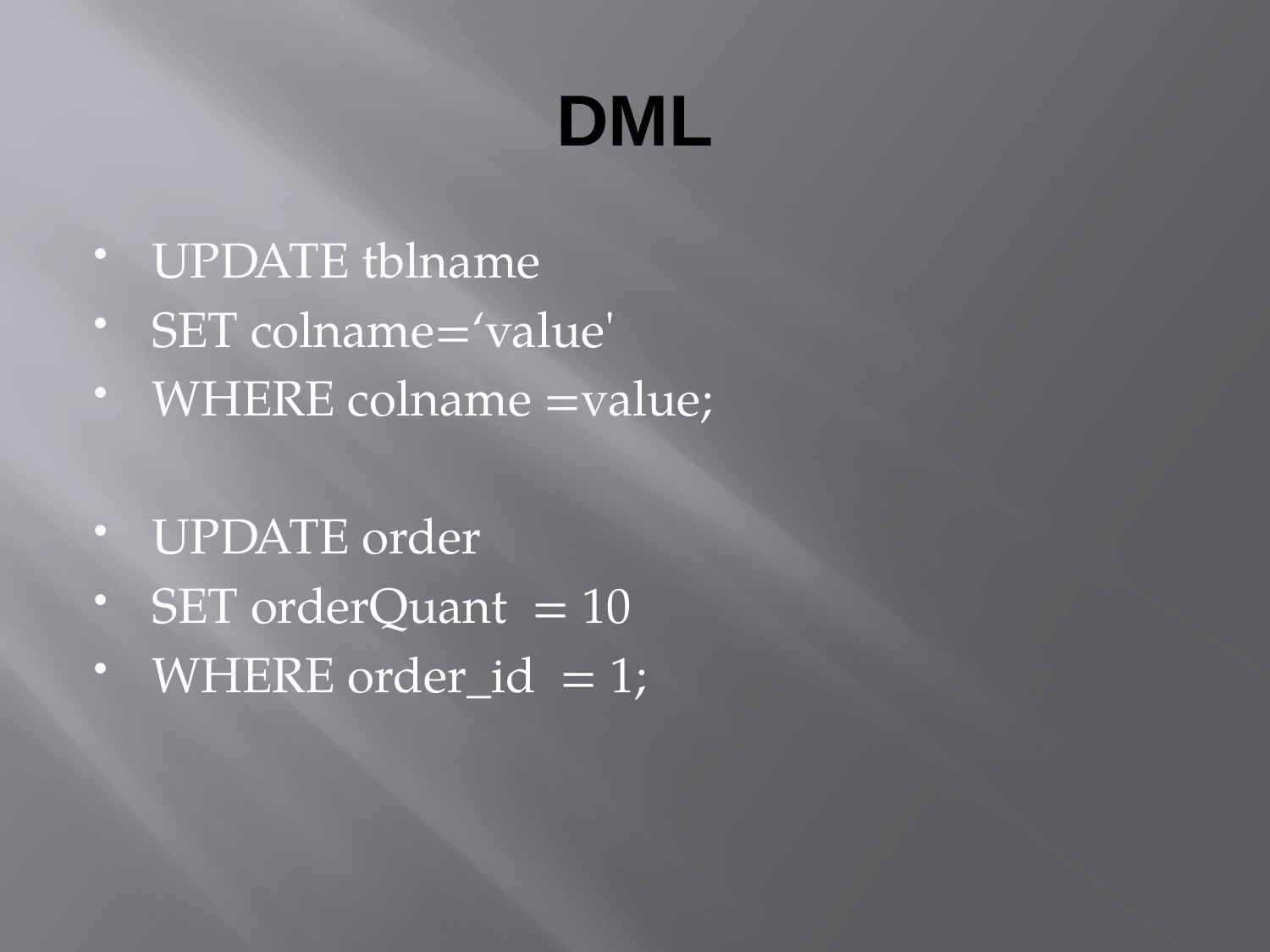

# DML
UPDATE tblname
SET colname=‘value'
WHERE colname =value;

UPDATE order
SET orderQuant  = 10
WHERE order_id  = 1;